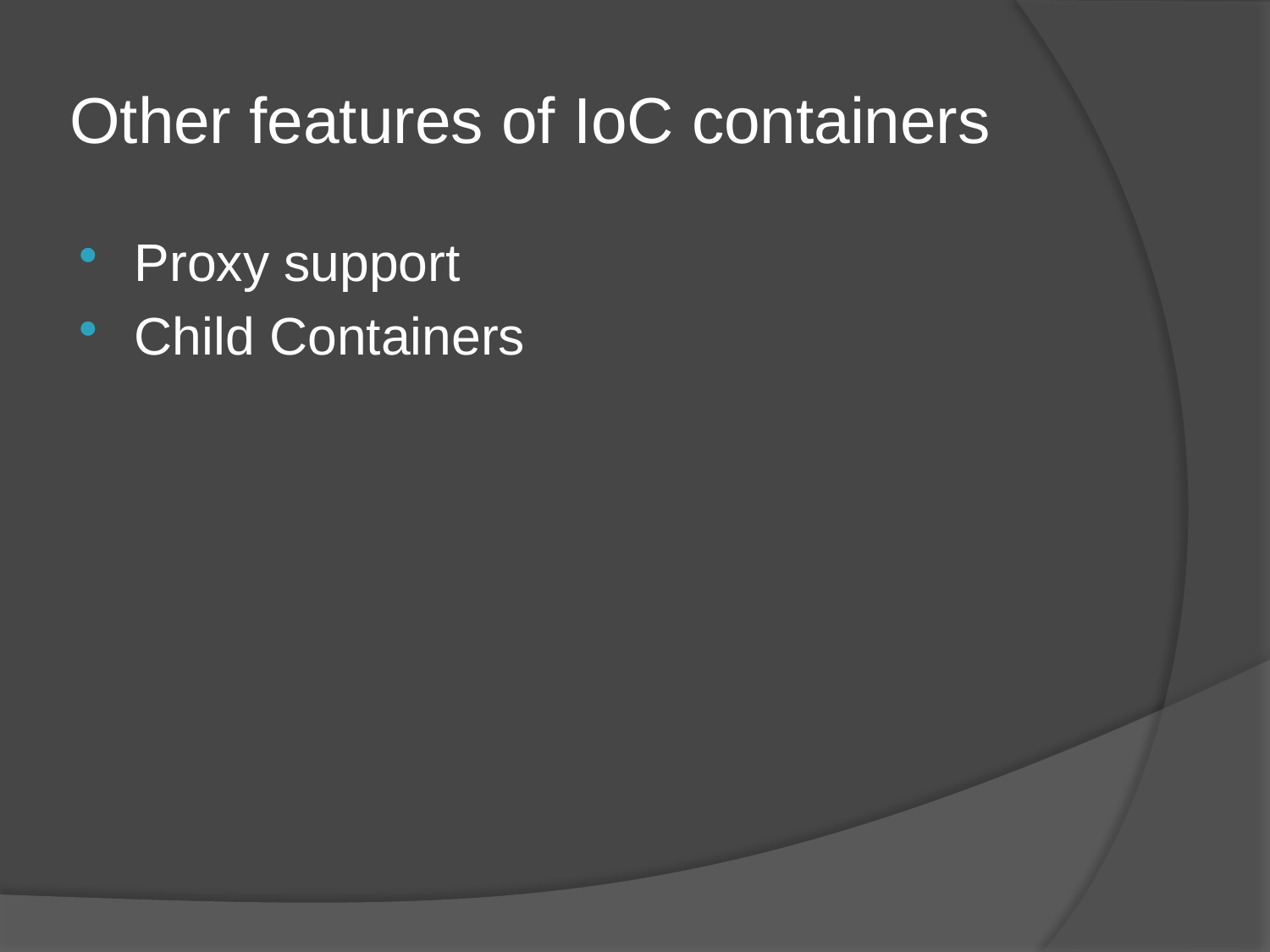

# Other features of IoC containers
Proxy support
Child Containers